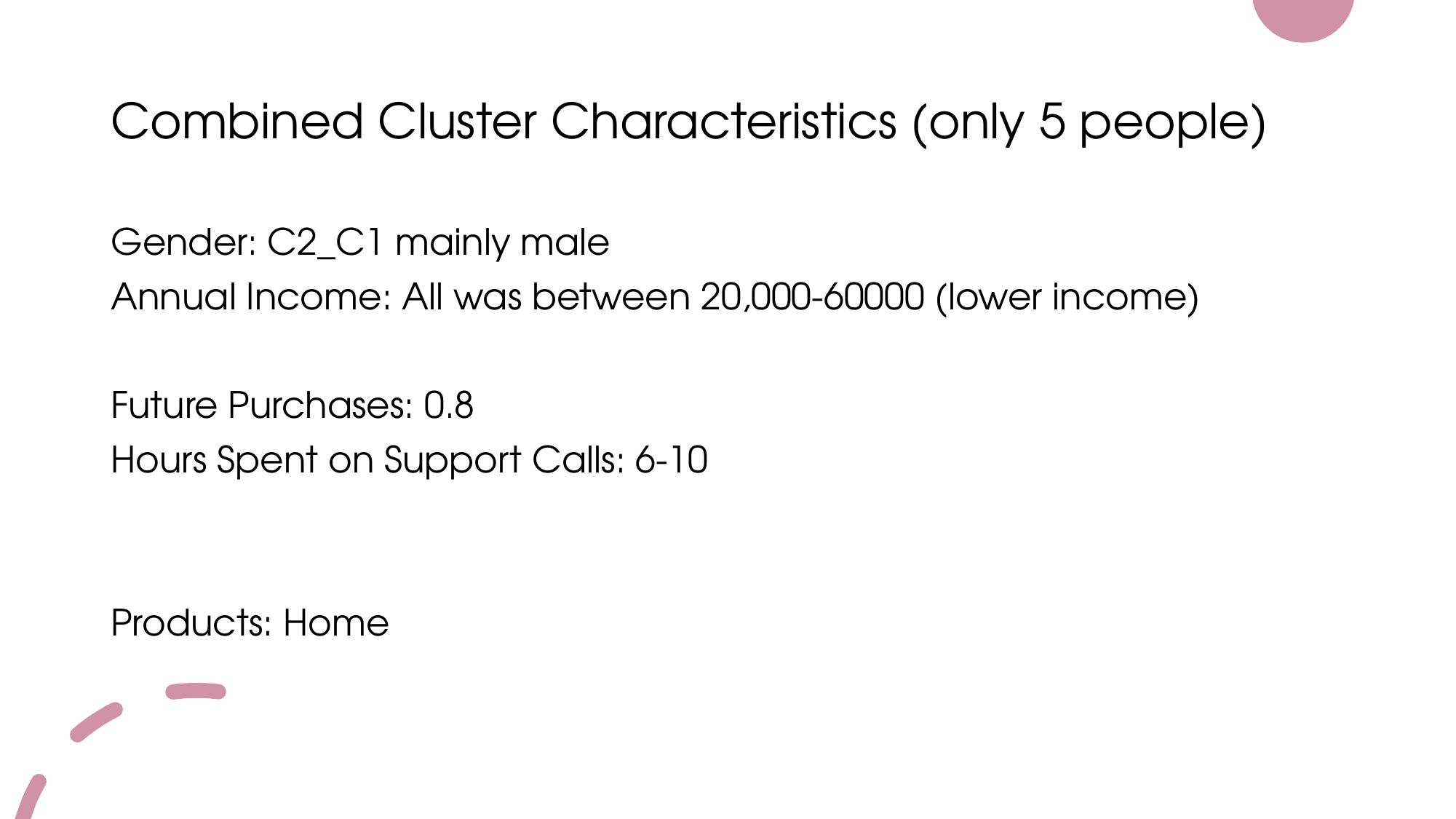

# Combined Cluster Characteristics (only 5 people)
Gender: C2_C1 mainly male
Annual Income: All was between 20,000-60000 (lower income)

Future Purchases: 0.8
Hours Spent on Support Calls: 6-10

Products: Home